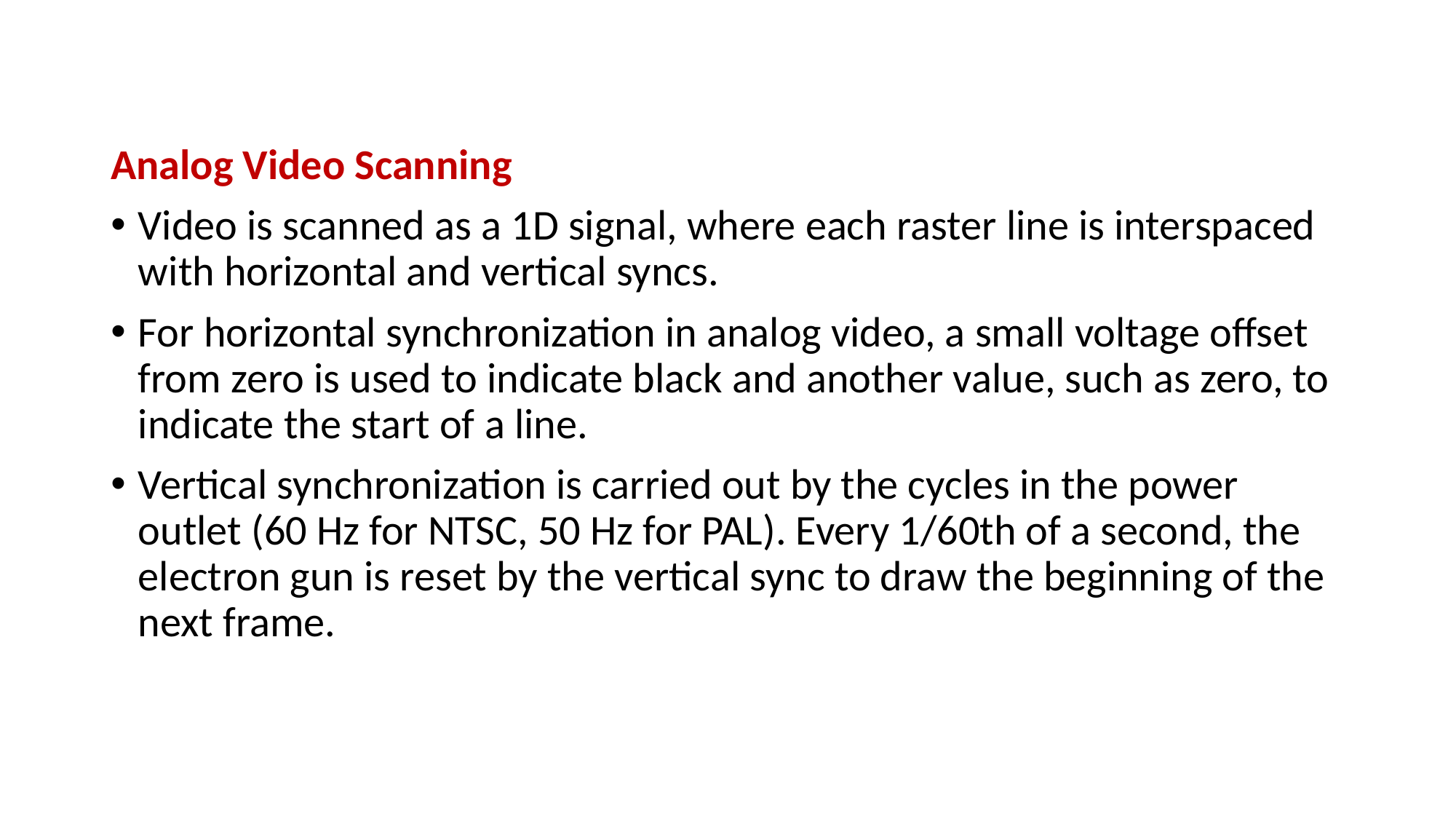

Analog Video Scanning
Video is scanned as a 1D signal, where each raster line is interspaced with horizontal and vertical syncs.
For horizontal synchronization in analog video, a small voltage offset from zero is used to indicate black and another value, such as zero, to indicate the start of a line.
Vertical synchronization is carried out by the cycles in the power outlet (60 Hz for NTSC, 50 Hz for PAL). Every 1/60th of a second, the electron gun is reset by the vertical sync to draw the beginning of the next frame.